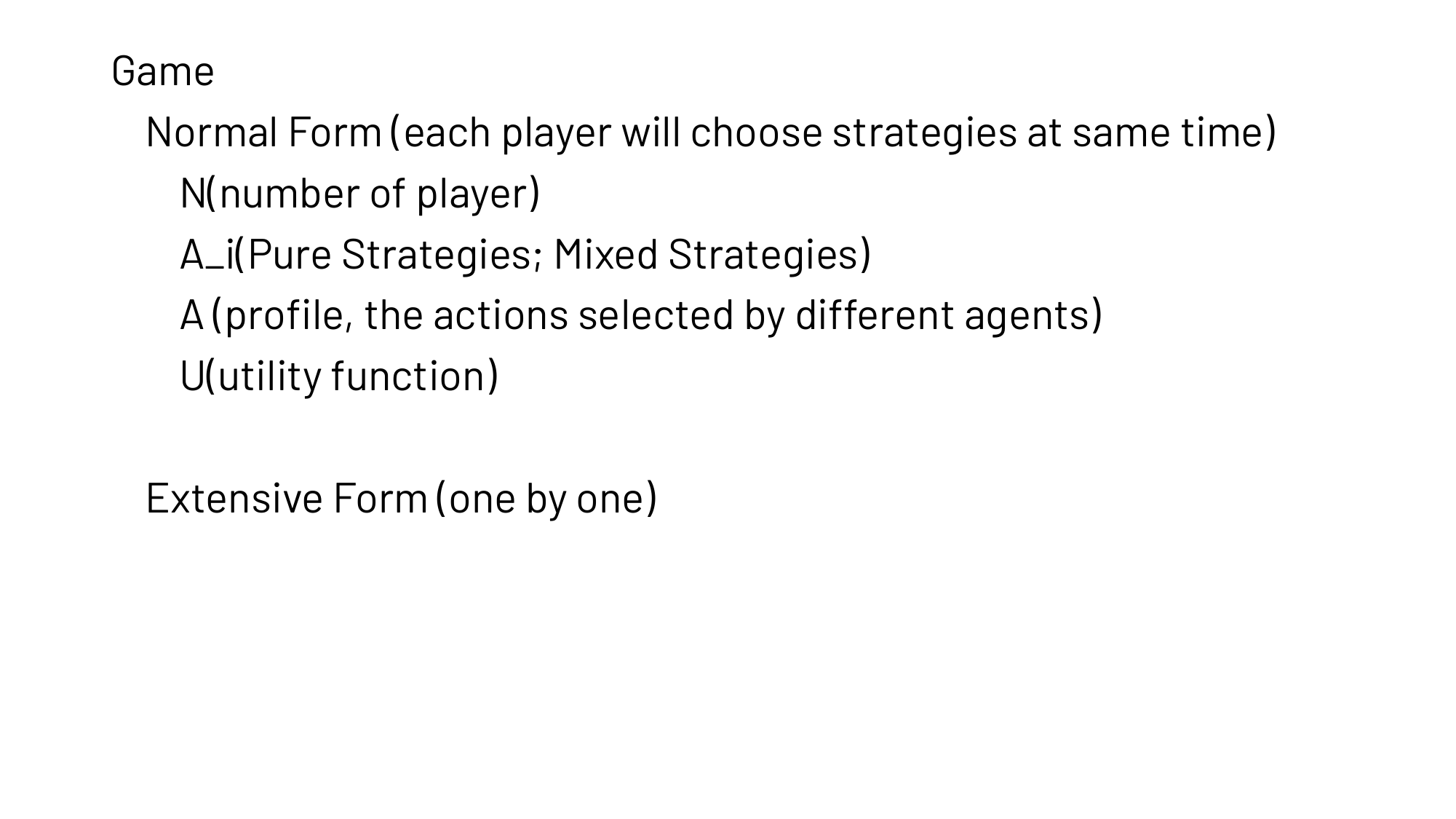

Game
    Normal Form (each player will choose strategies at same time)
        N(number of player)
        A_i(Pure Strategies; Mixed Strategies)
        A (profile, the actions selected by different agents)
        U(utility function)

    Extensive Form (one by one)